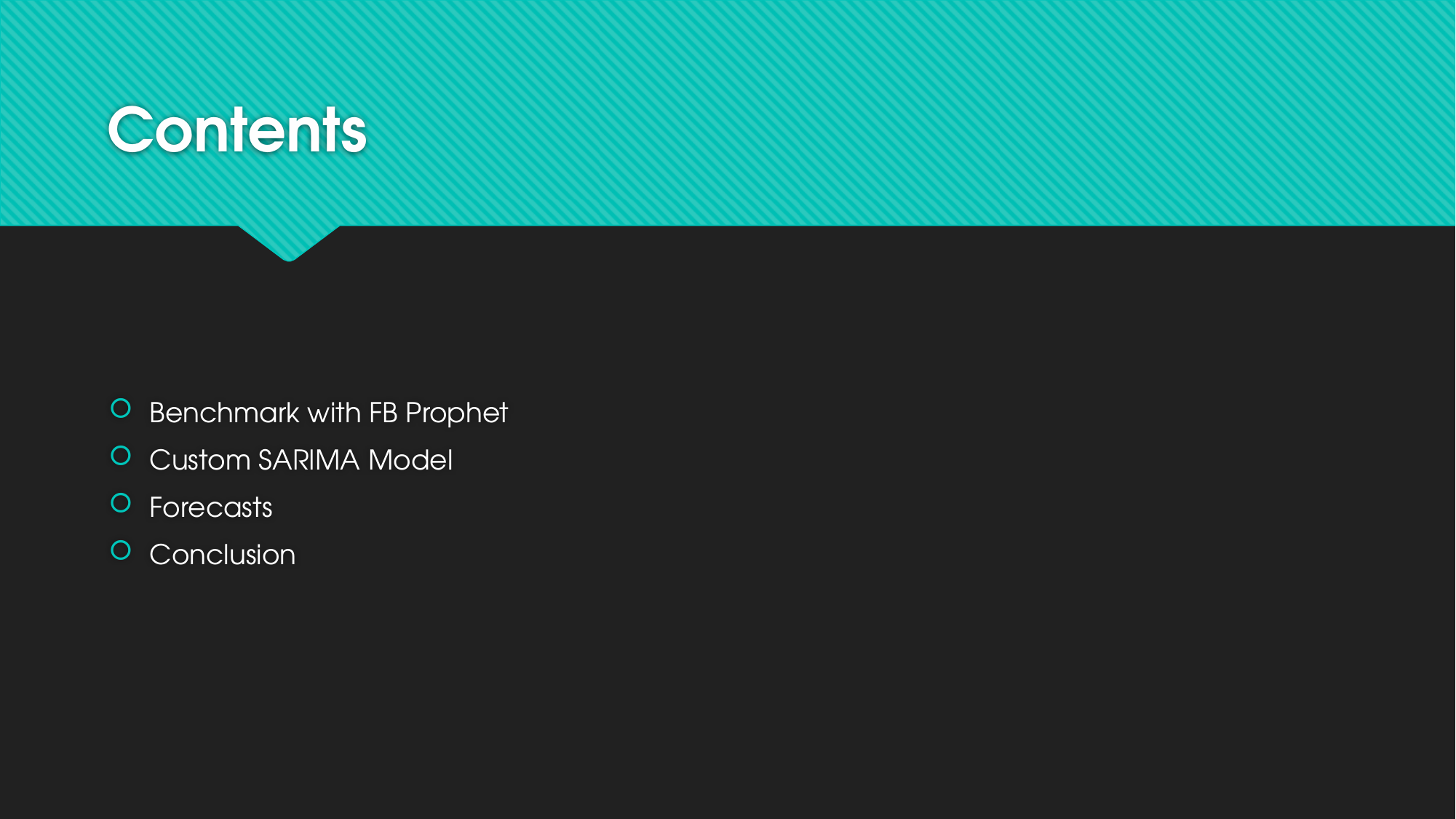

# Contents
Benchmark with FB Prophet
Custom SARIMA Model
Forecasts
Conclusion